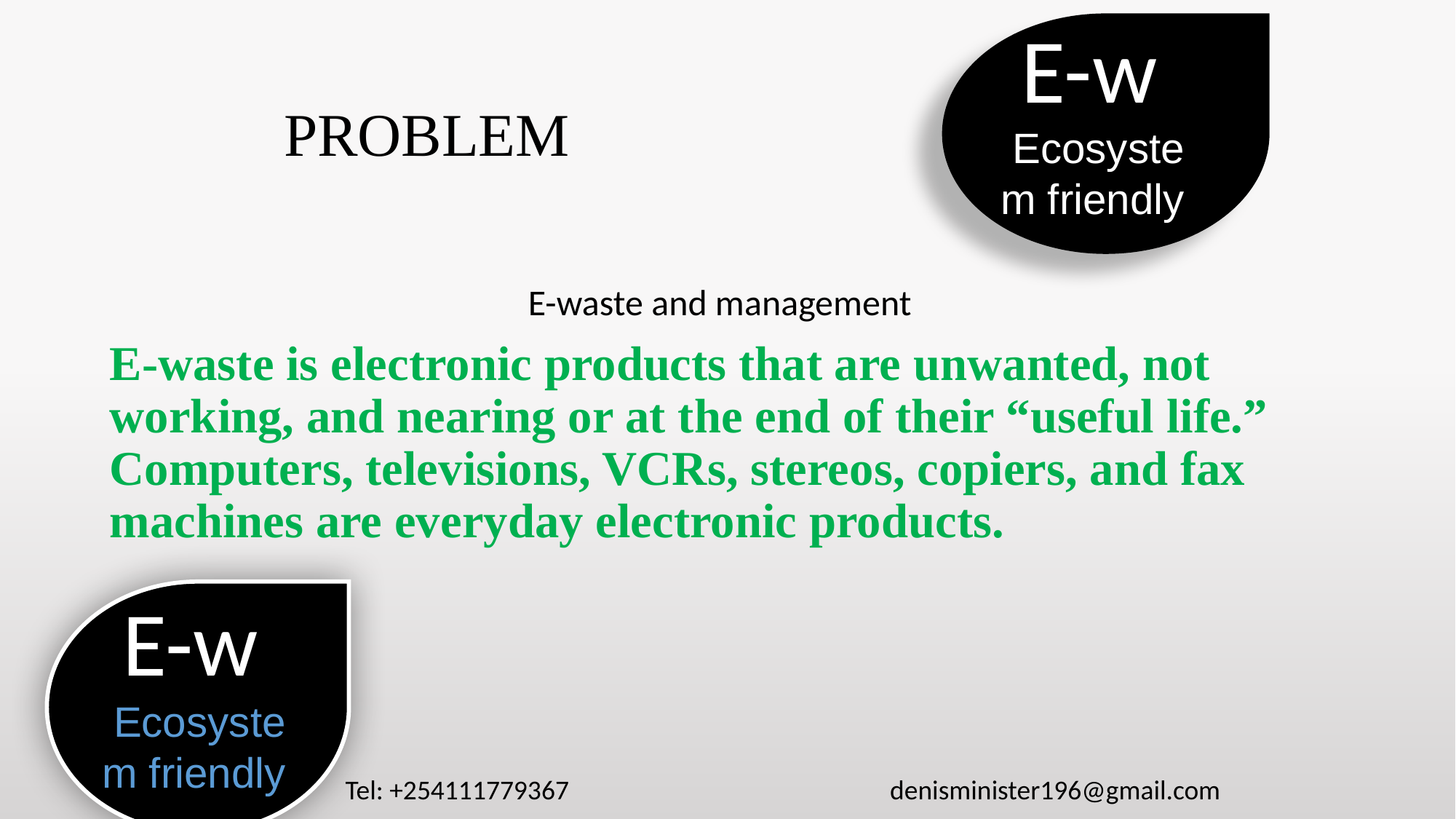

E-w
 Ecosystem friendly

# PROBLEM
E-waste and management
E-waste is electronic products that are unwanted, not working, and nearing or at the end of their “useful life.” Computers, televisions, VCRs, stereos, copiers, and fax machines are everyday electronic products.
 E-w
 Ecosystem friendly

Tel: +254111779367
denisminister196@gmail.com